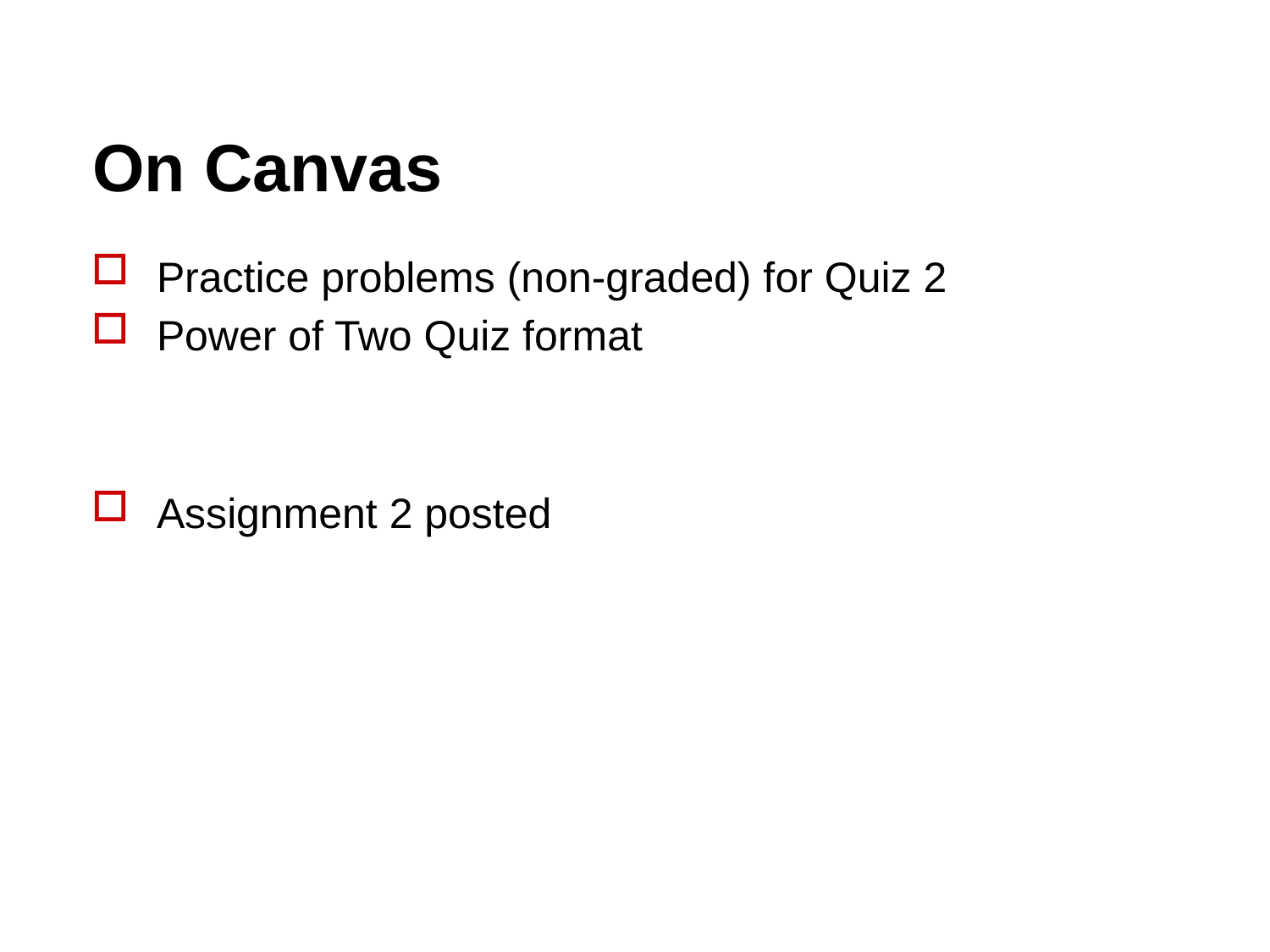

# On Canvas
Practice problems (non-graded) for Quiz 2
Power of Two Quiz format

Assignment 2 posted